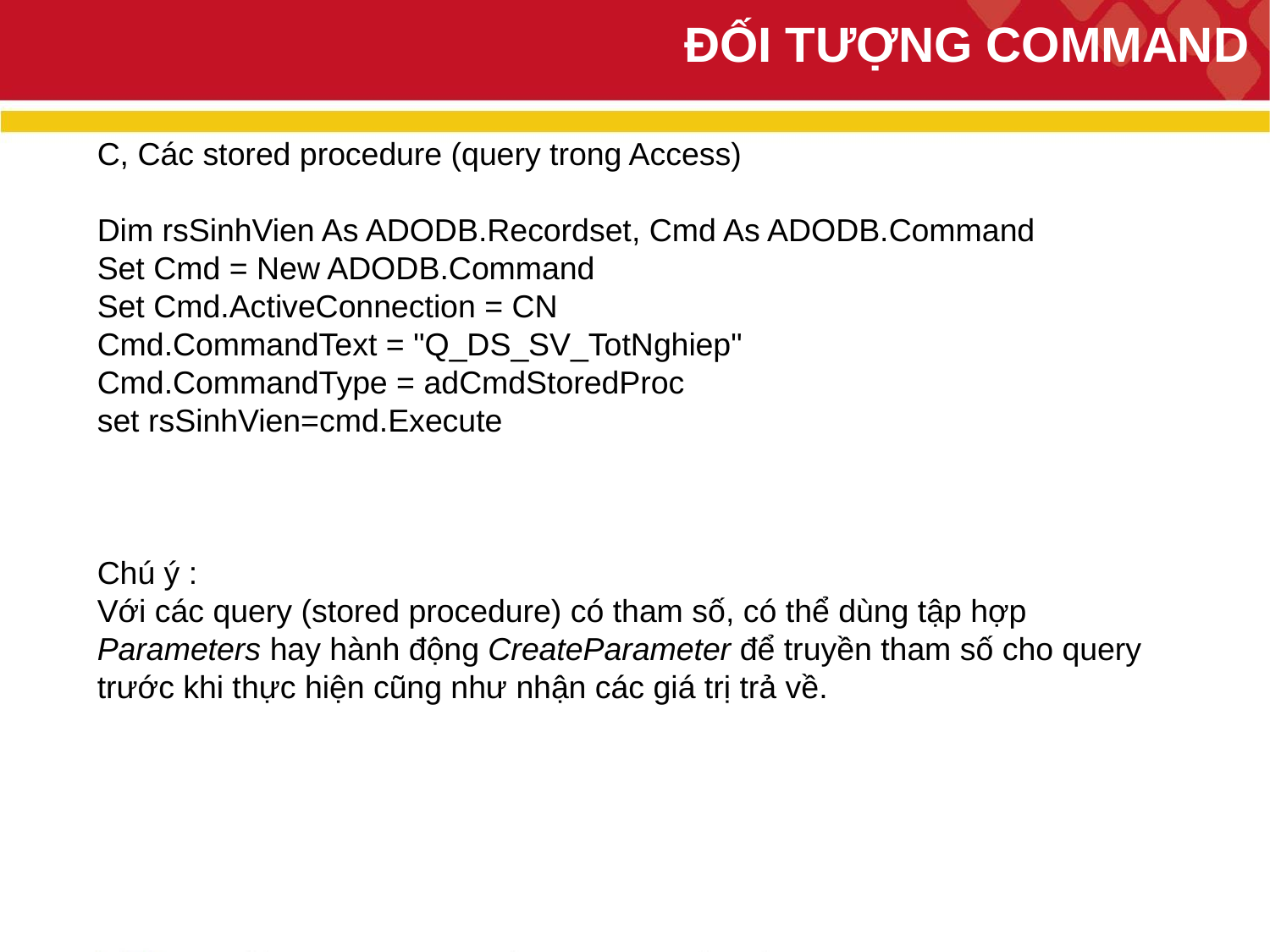

ĐỐI TƯỢNG COMMAND
C, Các stored procedure (query trong Access)

Dim rsSinhVien As ADODB.Recordset, Cmd As ADODB.Command
Set Cmd = New ADODB.Command
Set Cmd.ActiveConnection = CN
Cmd.CommandText = "Q_DS_SV_TotNghiep"
Cmd.CommandType = adCmdStoredProc
set rsSinhVien=cmd.Execute

Chú ý :
Với các query (stored procedure) có tham số, có thể dùng tập hợp Parameters hay hành động CreateParameter để truyền tham số cho query trước khi thực hiện cũng như nhận các giá trị trả về.